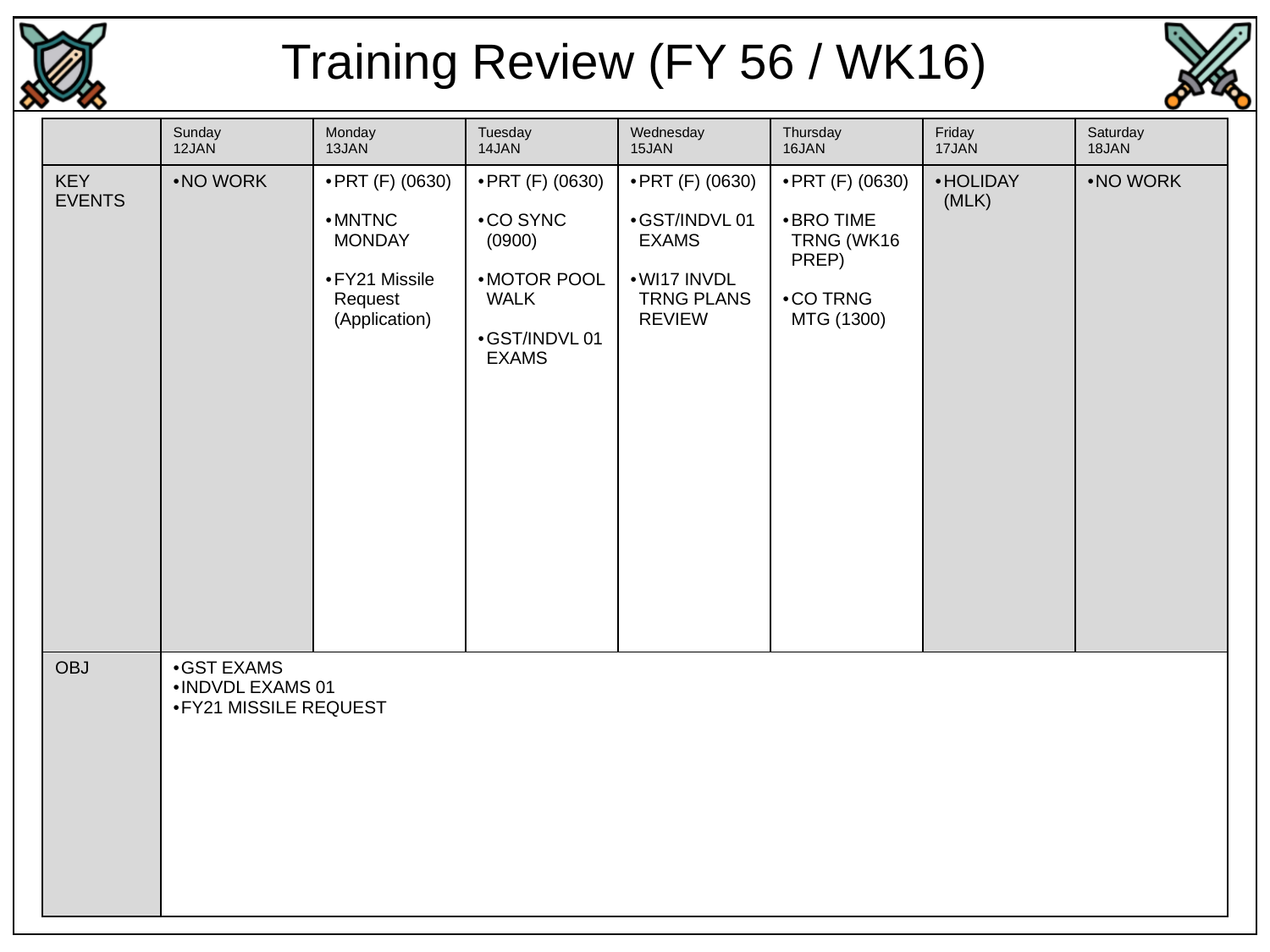

Training Review (FY 56 / WK16)
|  | Sunday 12JAN | Monday 13JAN | Tuesday 14JAN | Wednesday 15JAN | Thursday 16JAN | Friday 17JAN | Saturday 18JAN |
| --- | --- | --- | --- | --- | --- | --- | --- |
| KEY EVENTS | NO WORK | PRT (F) (0630) MNTNC MONDAY FY21 Missile Request (Application) | PRT (F) (0630) CO SYNC (0900) MOTOR POOL WALK GST/INDVL 01 EXAMS | PRT (F) (0630) GST/INDVL 01 EXAMS WI17 INVDL TRNG PLANS REVIEW | PRT (F) (0630) BRO TIME TRNG (WK16 PREP) CO TRNG MTG (1300) | HOLIDAY (MLK) | NO WORK |
| OBJ | GST EXAMS INDVDL EXAMS 01 FY21 MISSILE REQUEST |  |  |  |  |  |  |